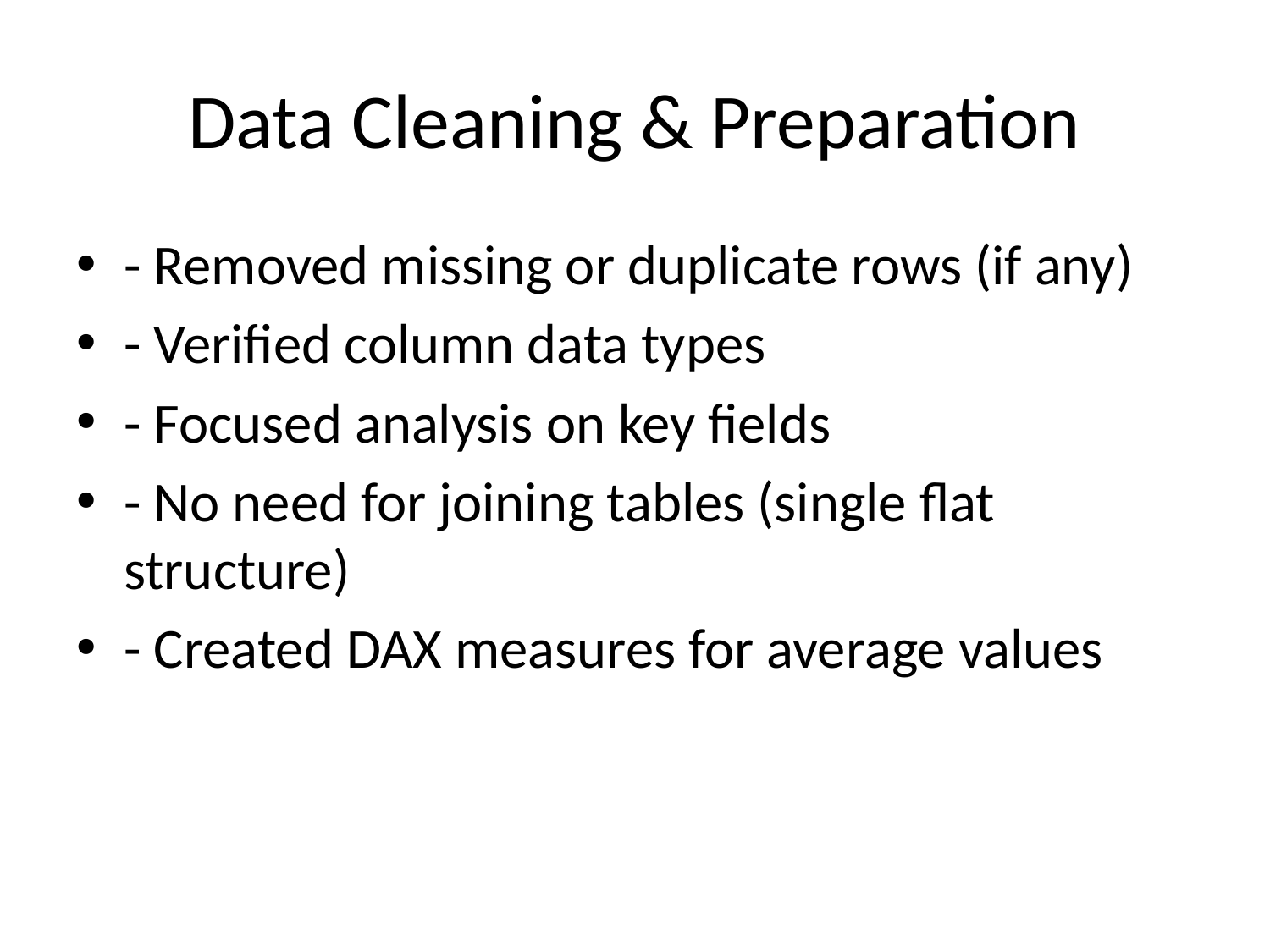

# Data Cleaning & Preparation
- Removed missing or duplicate rows (if any)
- Verified column data types
- Focused analysis on key fields
- No need for joining tables (single flat structure)
- Created DAX measures for average values